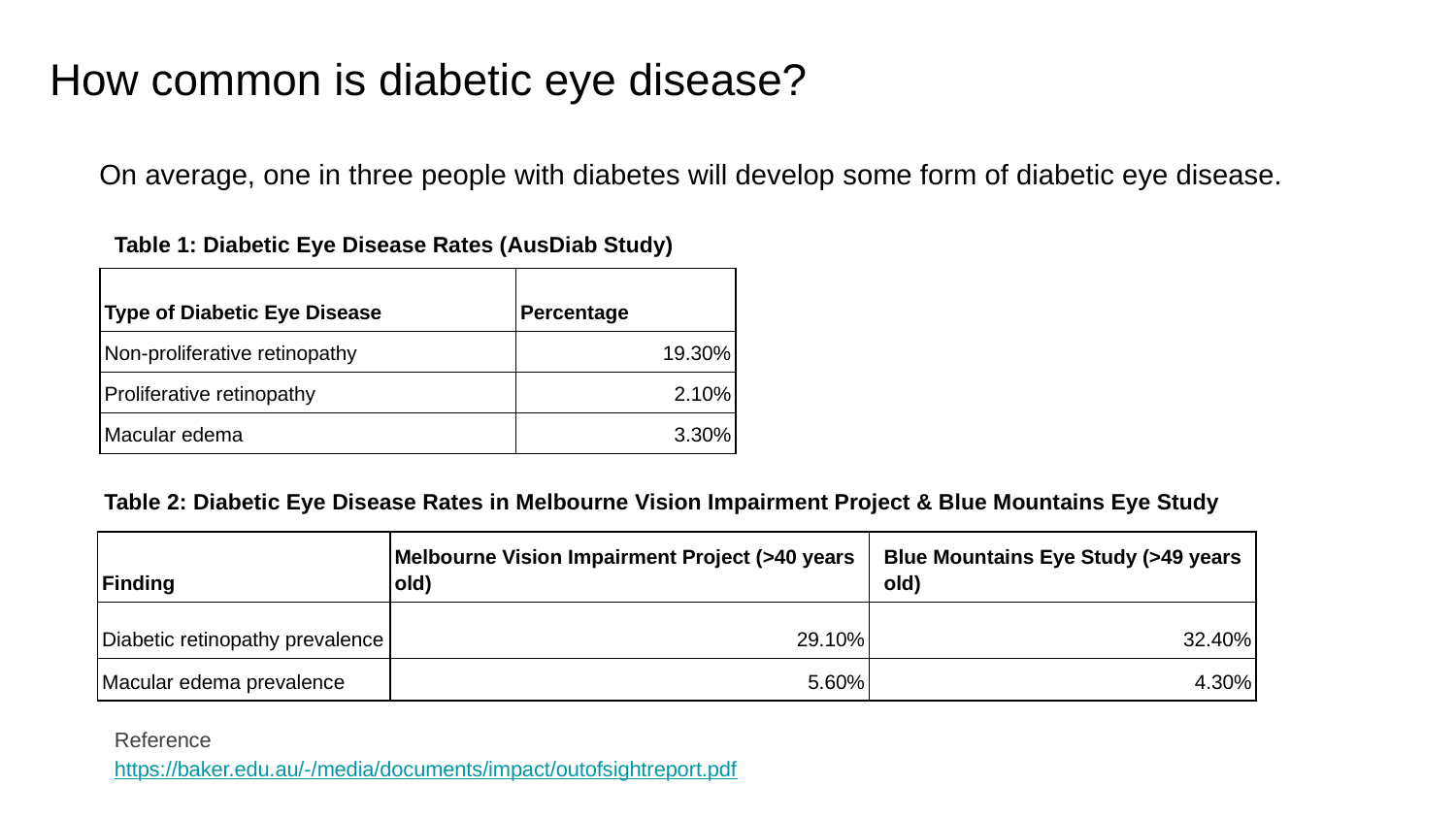

# How common is diabetic eye disease?
On average, one in three people with diabetes will develop some form of diabetic eye disease.
Table 1: Diabetic Eye Disease Rates (AusDiab Study)
| Type of Diabetic Eye Disease | Percentage |
| --- | --- |
| Non-proliferative retinopathy | 19.30% |
| Proliferative retinopathy | 2.10% |
| Macular edema | 3.30% |
Table 2: Diabetic Eye Disease Rates in Melbourne Vision Impairment Project & Blue Mountains Eye Study
| Finding | Melbourne Vision Impairment Project (>40 years old) | Blue Mountains Eye Study (>49 years old) |
| --- | --- | --- |
| Diabetic retinopathy prevalence | 29.10% | 32.40% |
| Macular edema prevalence | 5.60% | 4.30% |
Reference
https://baker.edu.au/-/media/documents/impact/outofsightreport.pdf